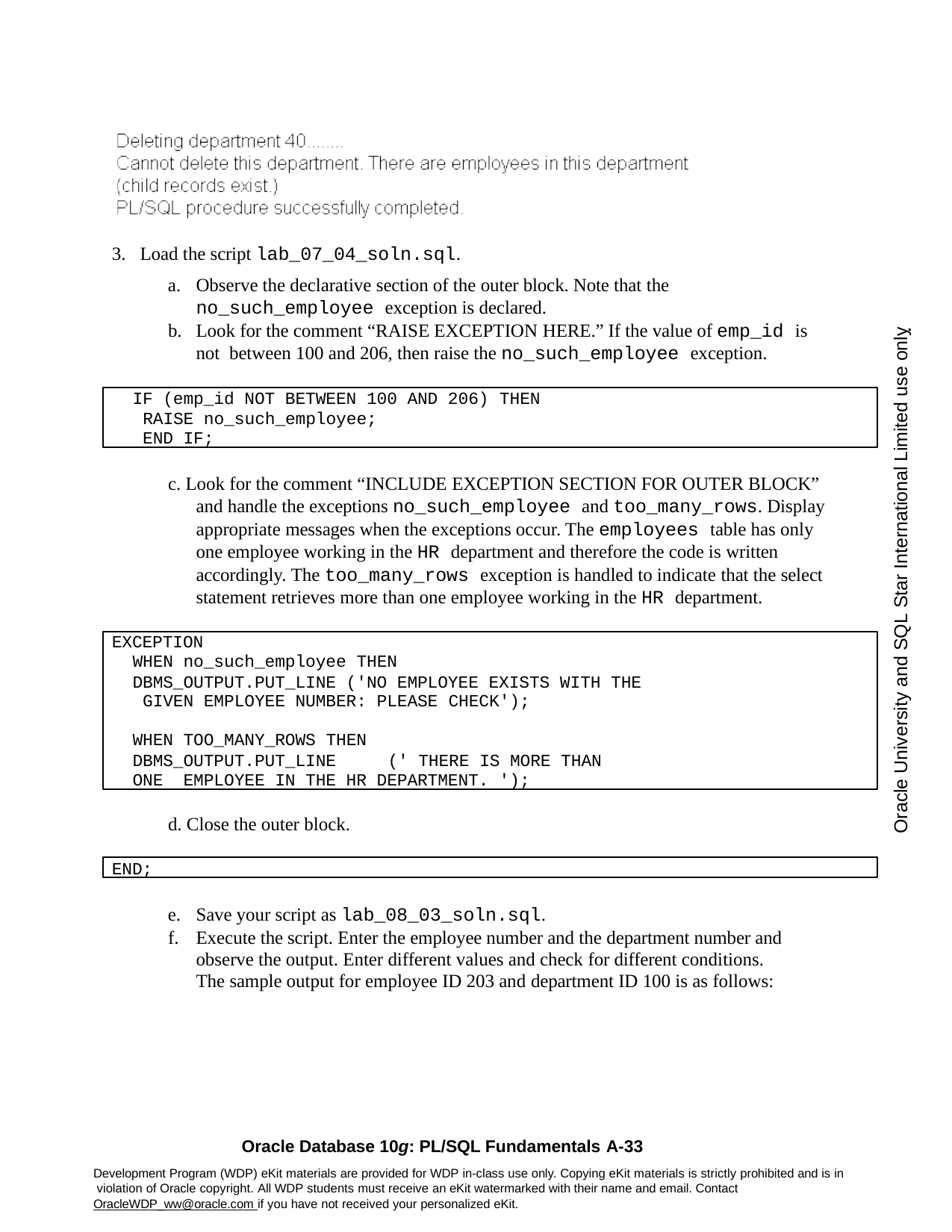

Load the script lab_07_04_soln.sql.
Observe the declarative section of the outer block. Note that the
no_such_employee exception is declared.
Look for the comment “RAISE EXCEPTION HERE.” If the value of emp_id is not  between 100 and 206, then raise the no_such_employee exception.
Oracle University and SQL Star International Limited use onlyฺ
IF (emp_id NOT BETWEEN 100 AND 206) THEN
RAISE no_such_employee;  END IF;
c. Look for the comment “INCLUDE EXCEPTION SECTION FOR OUTER BLOCK”  and handle the exceptions no_such_employee and too_many_rows. Display  appropriate messages when the exceptions occur. The employees table has only  one employee working in the HR department and therefore the code is written  accordingly. The too_many_rows exception is handled to indicate that the select  statement retrieves more than one employee working in the HR department.
EXCEPTION
WHEN no_such_employee THEN
DBMS_OUTPUT.PUT_LINE ('NO EMPLOYEE EXISTS WITH THE  GIVEN EMPLOYEE NUMBER: PLEASE CHECK');

WHEN TOO_MANY_ROWS THEN
DBMS_OUTPUT.PUT_LINE	(' THERE IS MORE THAN ONE  EMPLOYEE IN THE HR DEPARTMENT. ');
d. Close the outer block.
END;
Save your script as lab_08_03_soln.sql.
Execute the script. Enter the employee number and the department number and  observe the output. Enter different values and check for different conditions.  The sample output for employee ID 203 and department ID 100 is as follows:
Oracle Database 10g: PL/SQL Fundamentals A-33
Development Program (WDP) eKit materials are provided for WDP in-class use only. Copying eKit materials is strictly prohibited and is in  violation of Oracle copyright. All WDP students must receive an eKit watermarked with their name and email. Contact  OracleWDP_ww@oracle.com if you have not received your personalized eKit.